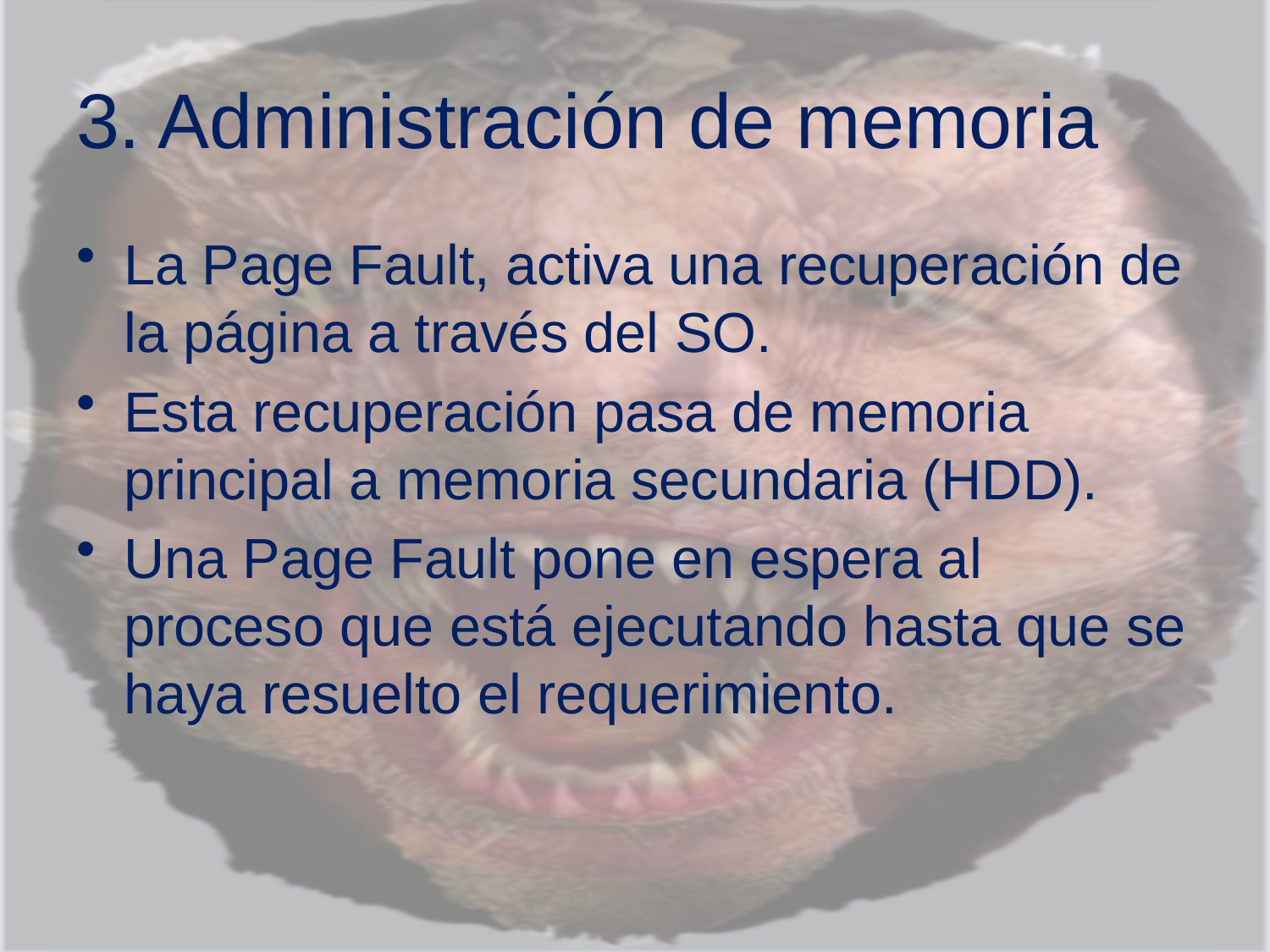

# 3. Administración de memoria
La Page Fault, activa una recuperación de la página a través del SO.
Esta recuperación pasa de memoria principal a memoria secundaria (HDD).
Una Page Fault pone en espera al proceso que está ejecutando hasta que se haya resuelto el requerimiento.